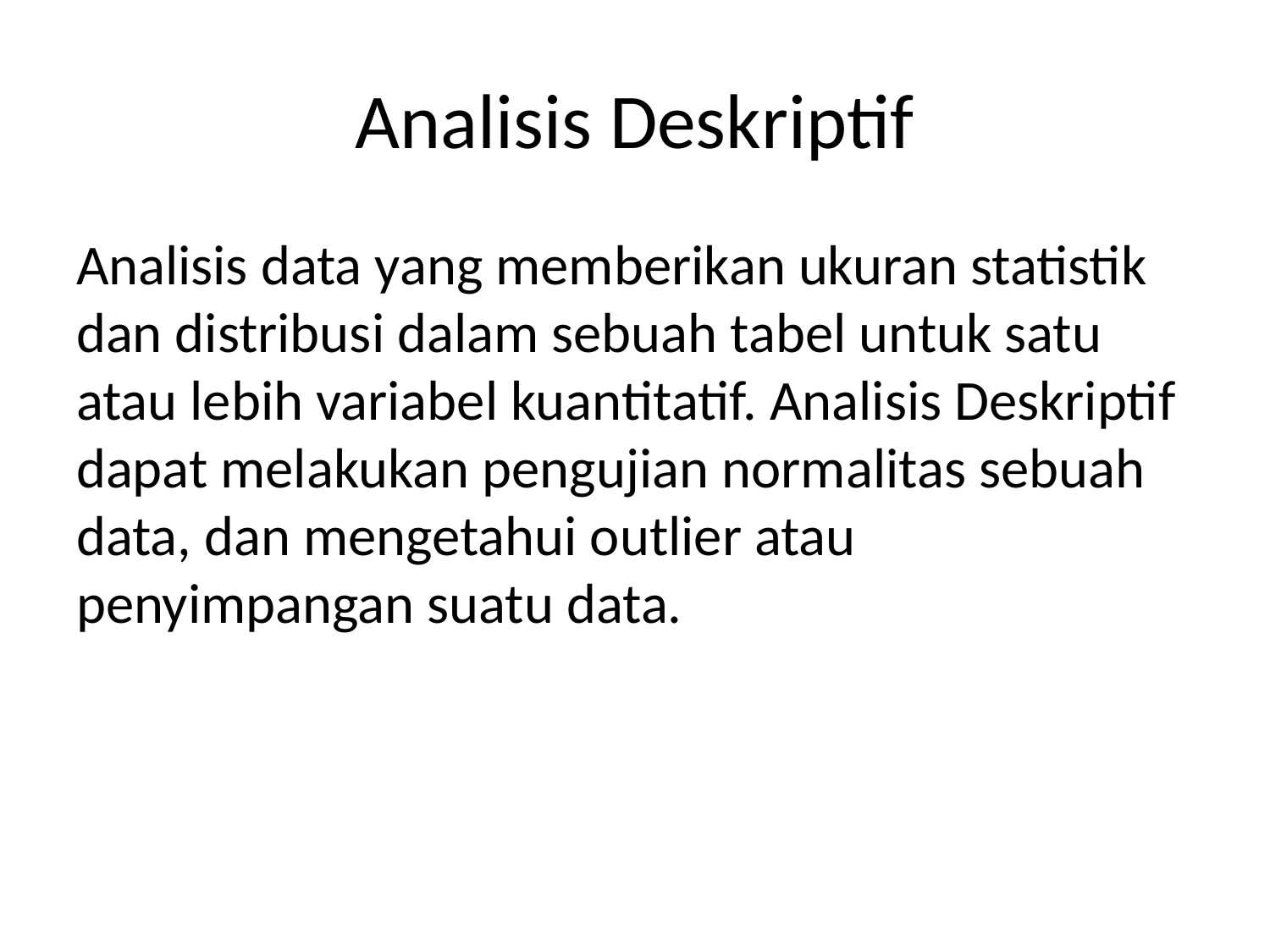

# Analisis Deskriptif
Analisis data yang memberikan ukuran statistik dan distribusi dalam sebuah tabel untuk satu atau lebih variabel kuantitatif. Analisis Deskriptif dapat melakukan pengujian normalitas sebuah data, dan mengetahui outlier atau penyimpangan suatu data.